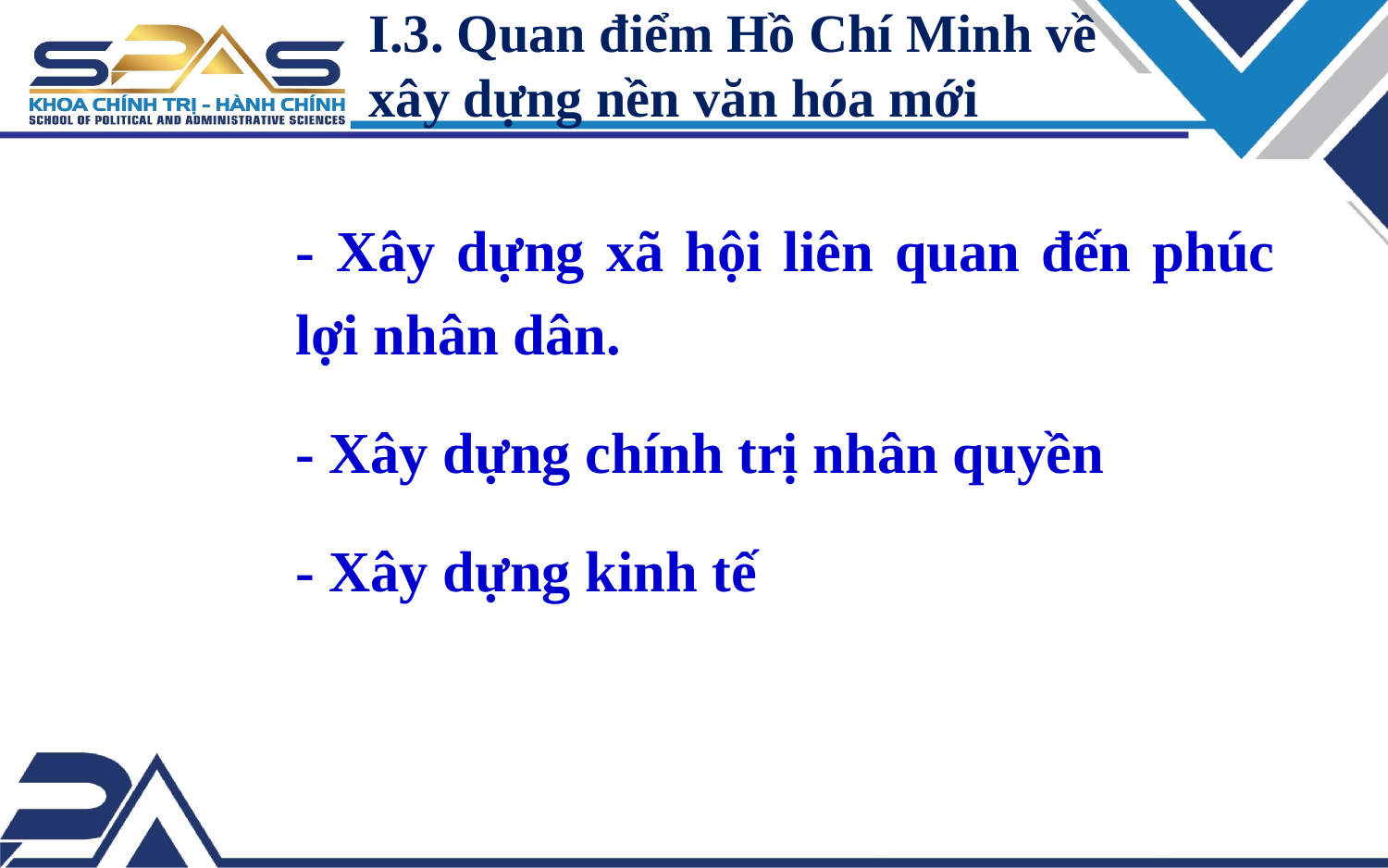

I.3. Quan điểm Hồ Chí Minh về
xây dựng nền văn hóa mới
- Xây dựng xã hội liên quan đến phúc lợi nhân dân.
- Xây dựng chính trị nhân quyền
- Xây dựng kinh tế